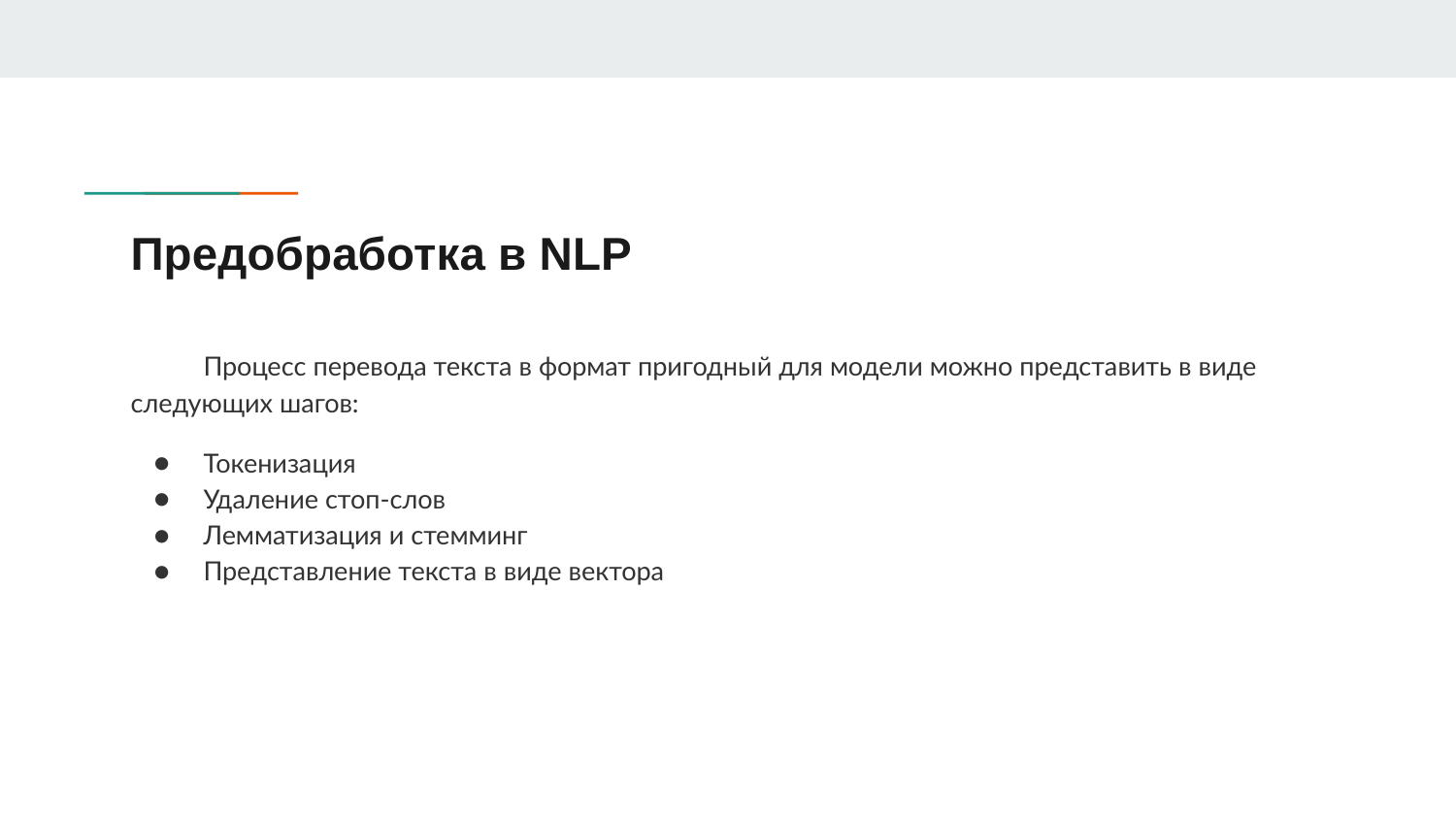

# Предобработка в NLP
Процесс перевода текста в формат пригодный для модели можно представить в виде следующих шагов:
Токенизация
Удаление стоп-слов
Лемматизация и стемминг
Представление текста в виде вектора